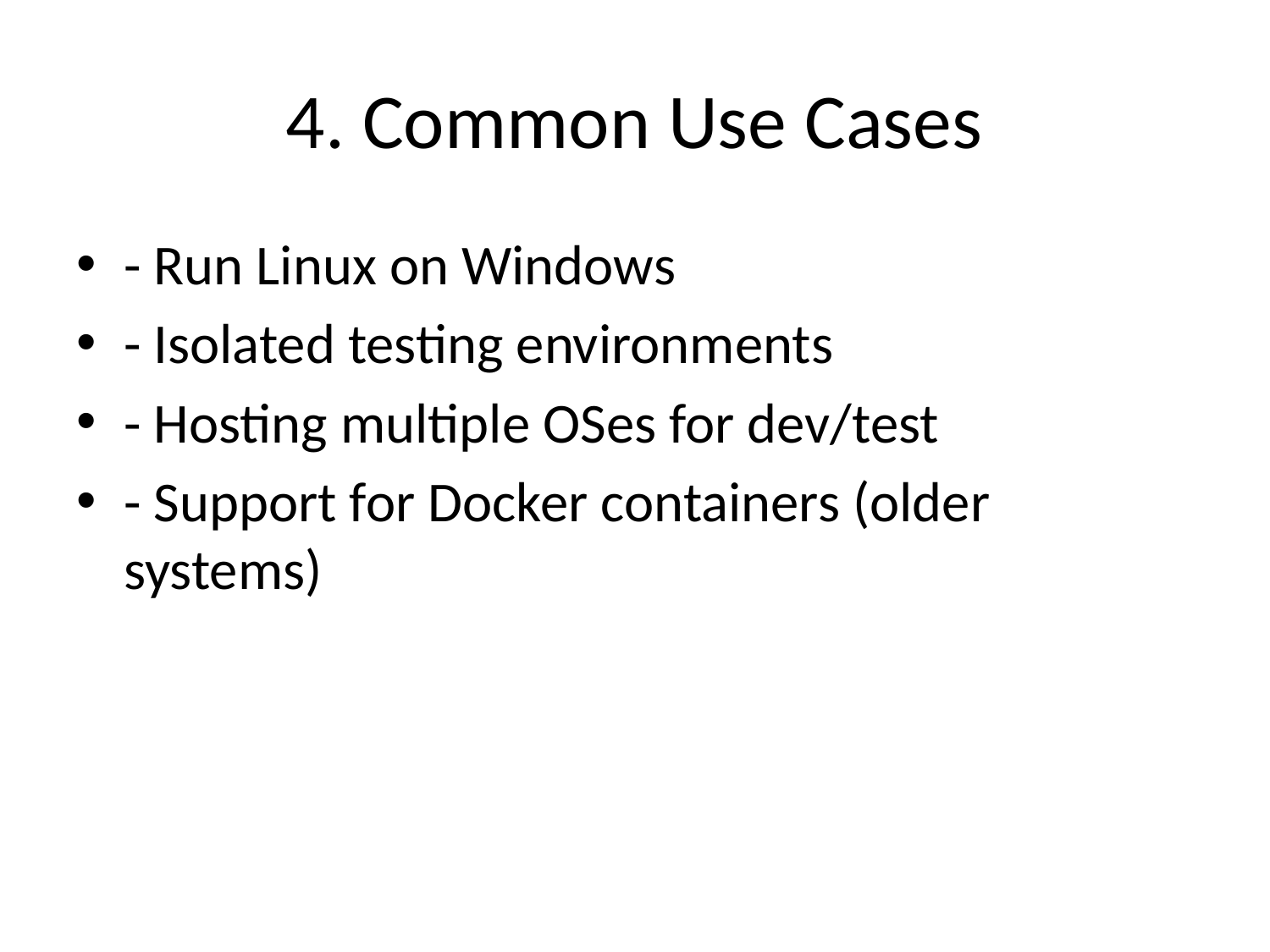

# 4. Common Use Cases
- Run Linux on Windows
- Isolated testing environments
- Hosting multiple OSes for dev/test
- Support for Docker containers (older systems)